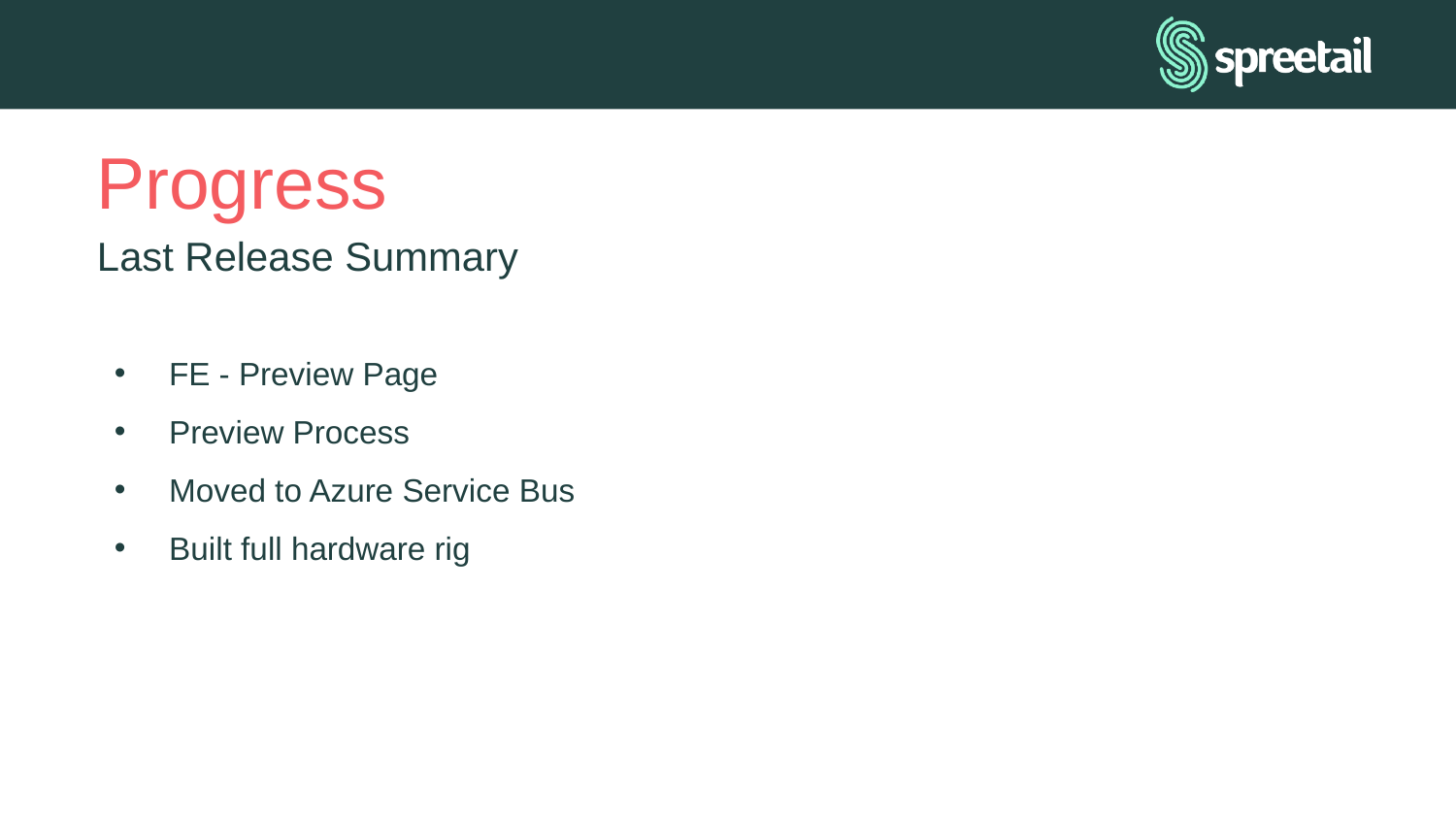

# Progress
Last Release Summary
FE - Preview Page
Preview Process
Moved to Azure Service Bus
Built full hardware rig